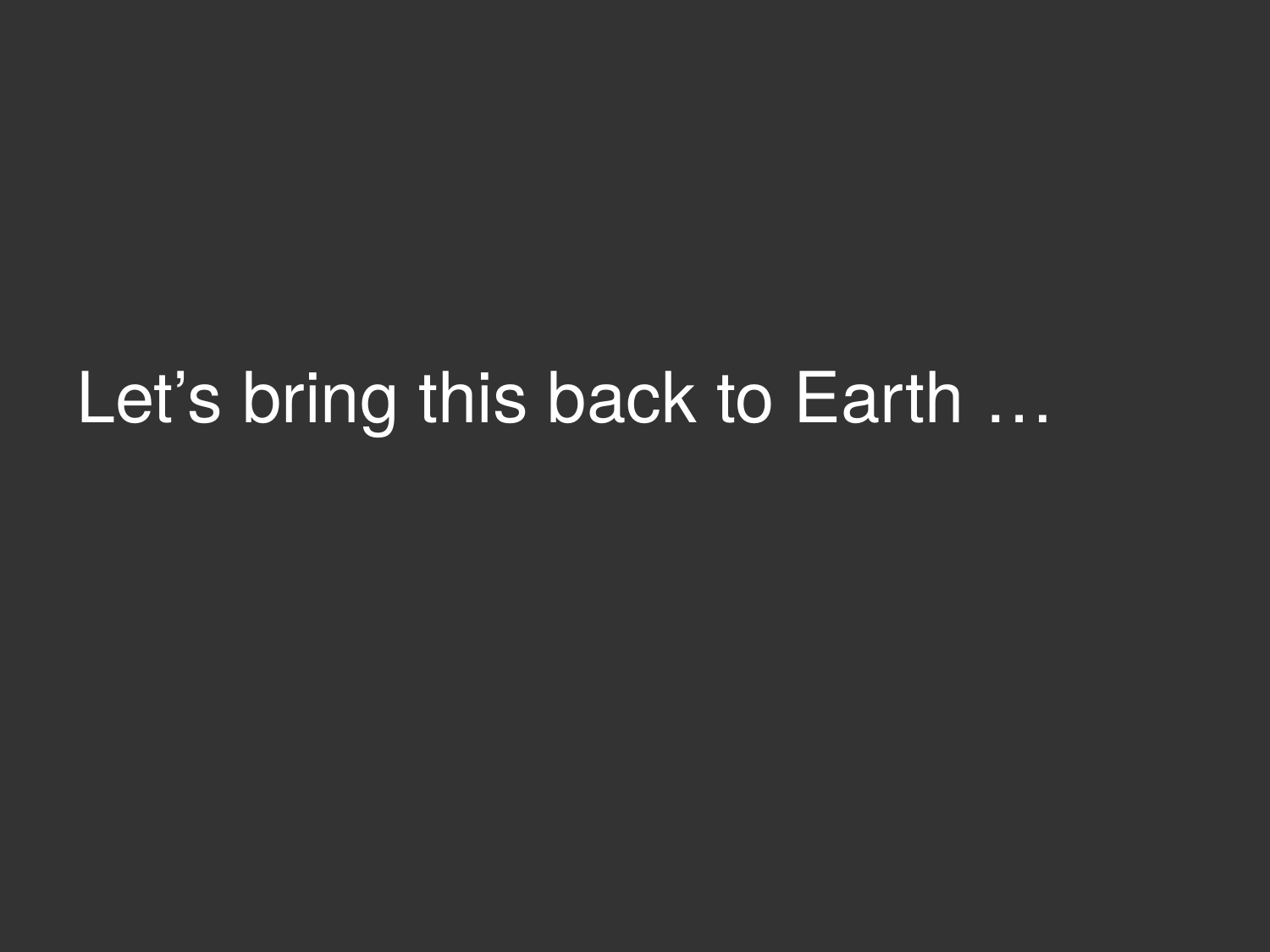

# Let’s bring this back to Earth …